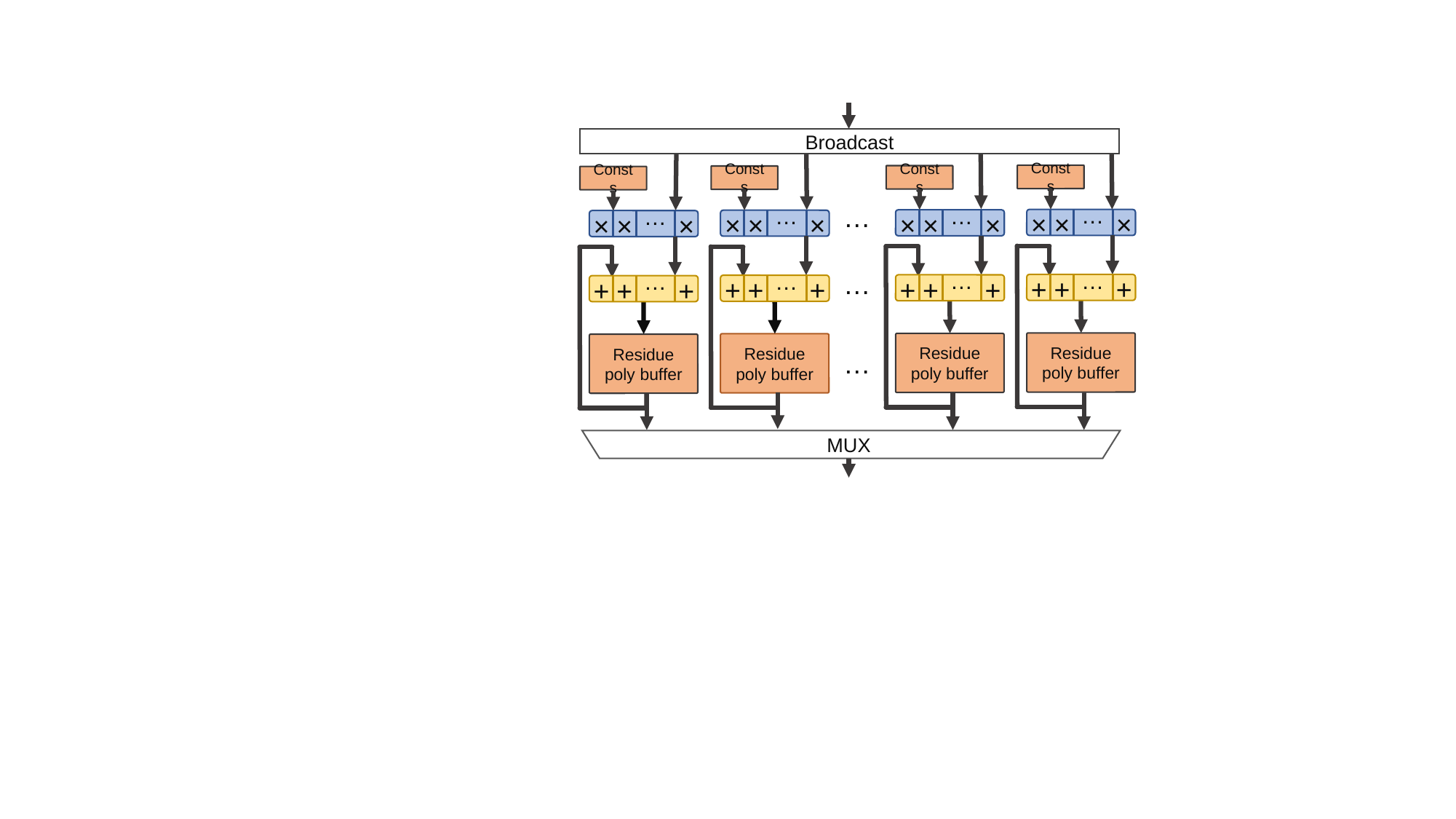

Broadcast

Consts
Consts
Consts
Consts
…
…

×
×
×
…

×
×
×
…

×
×
×
…

×
×
×
…

+
+
+
…

+
+
+
…

+
+
+
…
…

+
+
+
Residue poly buffer
Residue poly buffer
Residue poly buffer
Residue poly buffer
…
MUX